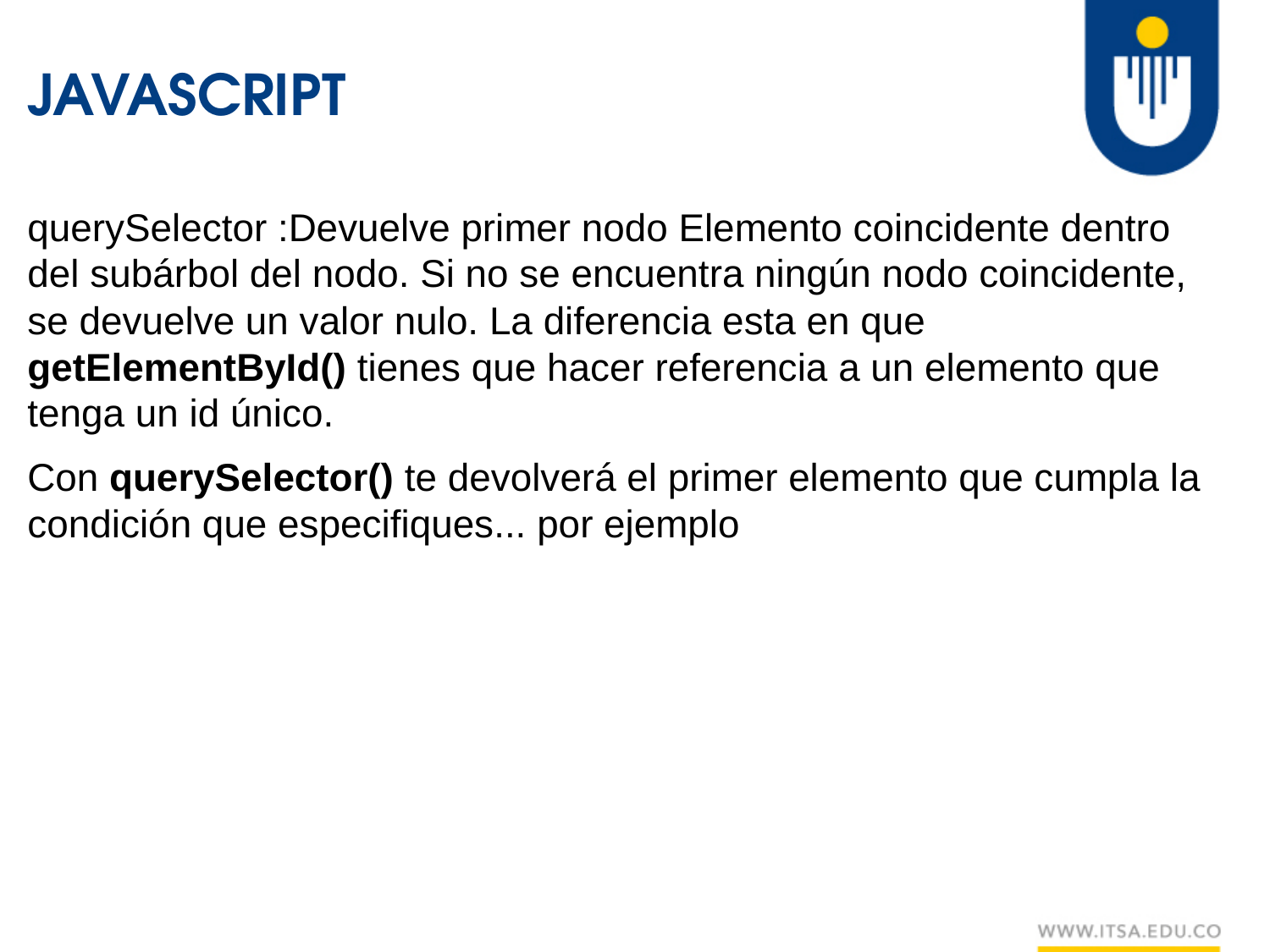

# JAVASCRIPT
querySelector :Devuelve primer nodo Elemento coincidente dentro del subárbol del nodo. Si no se encuentra ningún nodo coincidente, se devuelve un valor nulo. La diferencia esta en que getElementById() tienes que hacer referencia a un elemento que tenga un id único.
Con querySelector() te devolverá el primer elemento que cumpla la condición que especifiques... por ejemplo